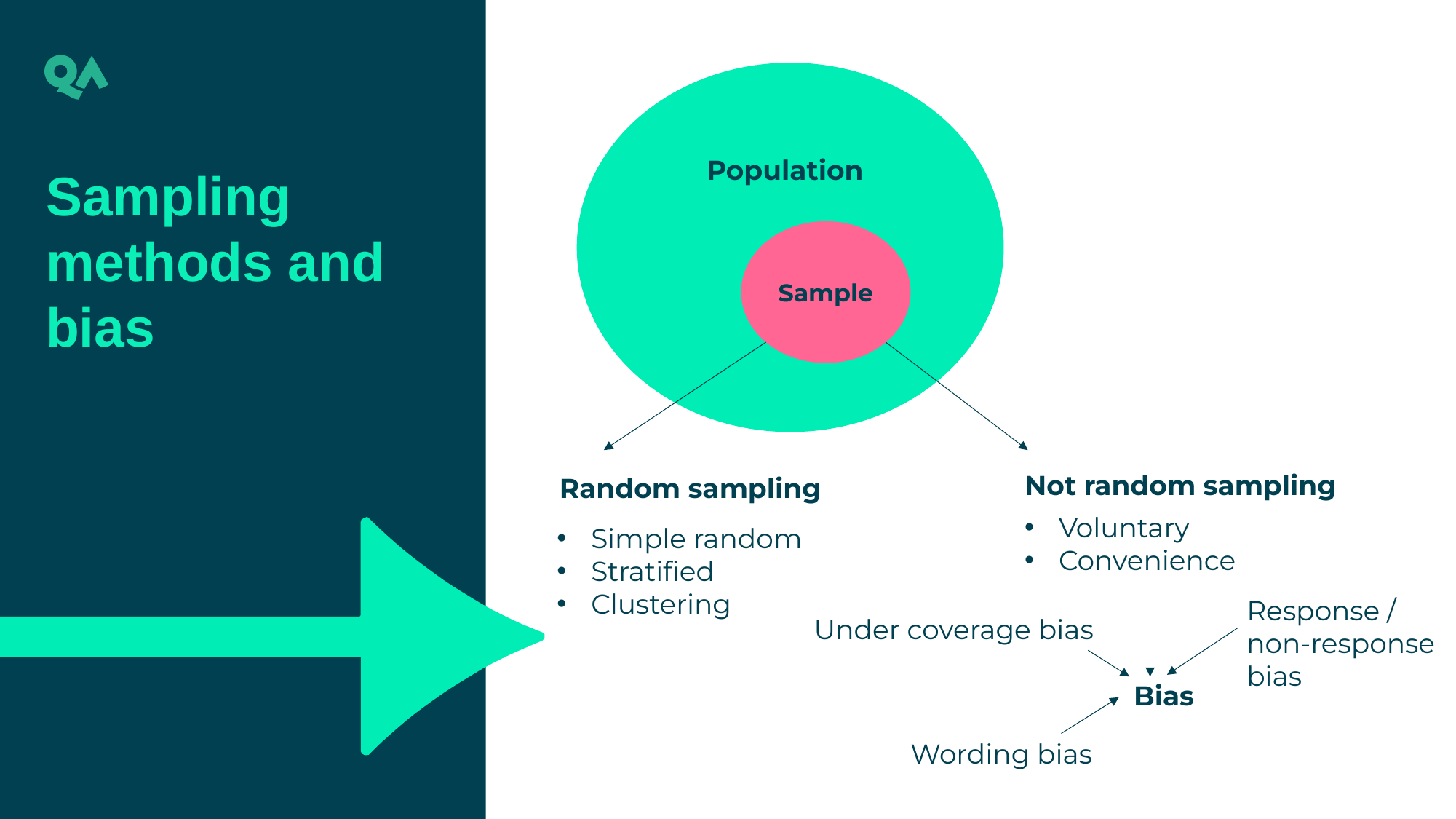

Population
Sample
Not random sampling
Random sampling
Voluntary
Convenience
Simple random
Stratified
Clustering
Response /
non-response
bias
Under coverage bias
Bias
Wording bias
Sampling methods and bias